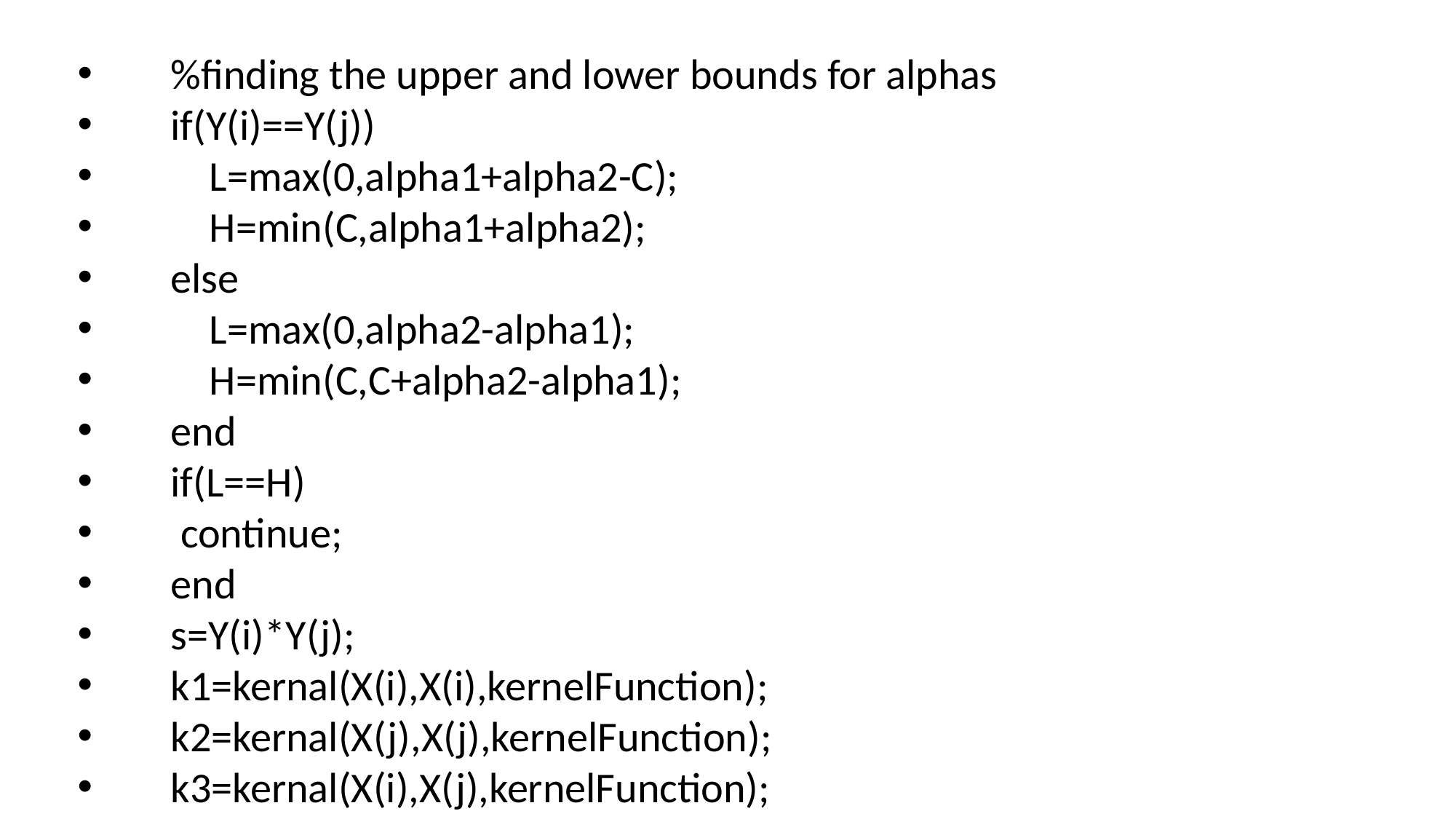

%finding the upper and lower bounds for alphas
       if(Y(i)==Y(j))
           L=max(0,alpha1+alpha2-C);
           H=min(C,alpha1+alpha2);
       else
           L=max(0,alpha2-alpha1);
           H=min(C,C+alpha2-alpha1);
       end
       if(L==H)
        continue;
       end
       s=Y(i)*Y(j);
       k1=kernal(X(i),X(i),kernelFunction);
       k2=kernal(X(j),X(j),kernelFunction);
       k3=kernal(X(i),X(j),kernelFunction);

       eta=k1+k2-2*k3;
       if(eta>0)
            alpha(j)=alpha(j)+ Y(j)*((E(i)-E(j))/eta);
         if(alpha(j)>=H)
               alpha(j)=H;
         elseif(alpha(j)<=L)
               alpha(j)=L;
         else
             alpha(j)=alpha(j);
            end